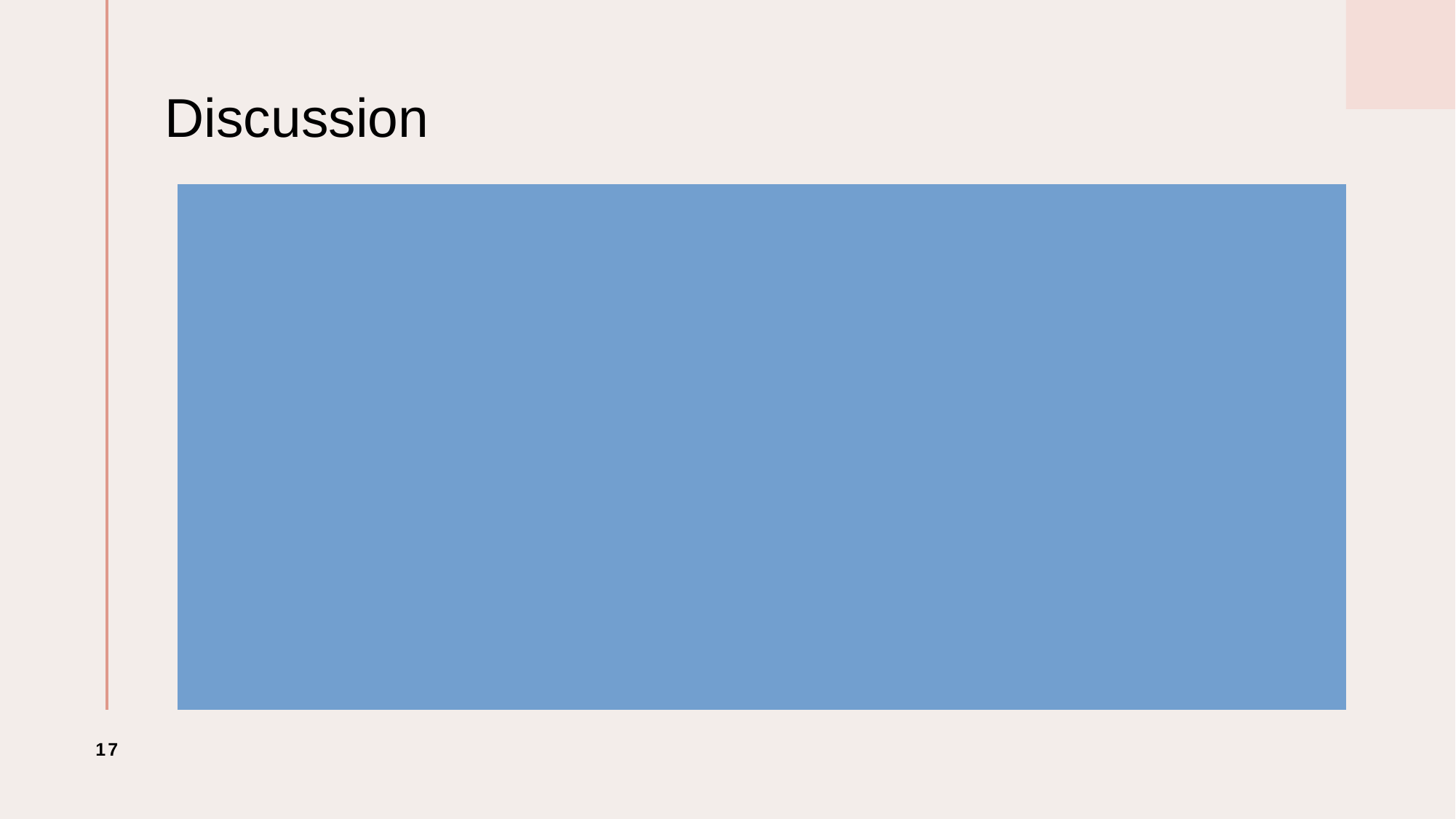

# Discussion
Fusion Superiority: Late fusion of EEG + MRI embeddings boosts accuracy across all tasks (e.g. gender: 71%/88% → 97%; age: 75.7%/95% → 100%; vigilance: 72.5% → ~80%).
Model Capacity: Deeper backbones (ResNet152, CLIP-ViT) yield richer features—fusion gains scale with network depth.
Fusion Strategy: Concatenating high-level embeddings outperforms early input fusion by preserving modality-specific processing.
EEG Limits: Vigilance remains challenging—higher recall for tired vs. awake suggests fatigue EEG signatures are more distinct than alertness.
Future Directions: Expand to larger/diverse cohorts, add temporal models (e.g. LSTM), incorporate more modalities (fNIRS, ECG), and improve model explainability.
17